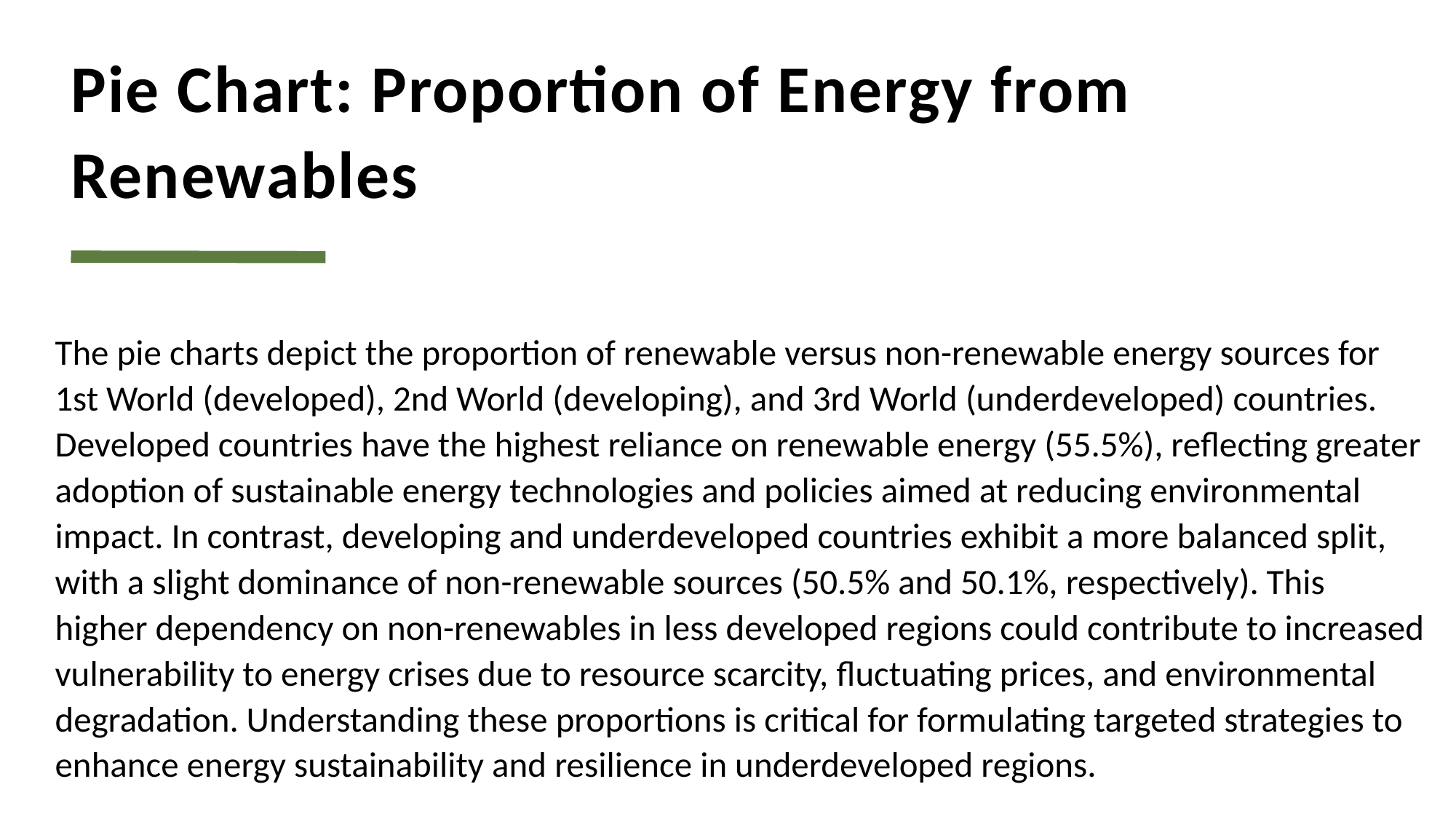

# Pie Chart: Proportion of Energy from Renewables
The pie charts depict the proportion of renewable versus non-renewable energy sources for 1st World (developed), 2nd World (developing), and 3rd World (underdeveloped) countries. Developed countries have the highest reliance on renewable energy (55.5%), reflecting greater adoption of sustainable energy technologies and policies aimed at reducing environmental impact. In contrast, developing and underdeveloped countries exhibit a more balanced split, with a slight dominance of non-renewable sources (50.5% and 50.1%, respectively). This higher dependency on non-renewables in less developed regions could contribute to increased vulnerability to energy crises due to resource scarcity, fluctuating prices, and environmental degradation. Understanding these proportions is critical for formulating targeted strategies to enhance energy sustainability and resilience in underdeveloped regions.

a